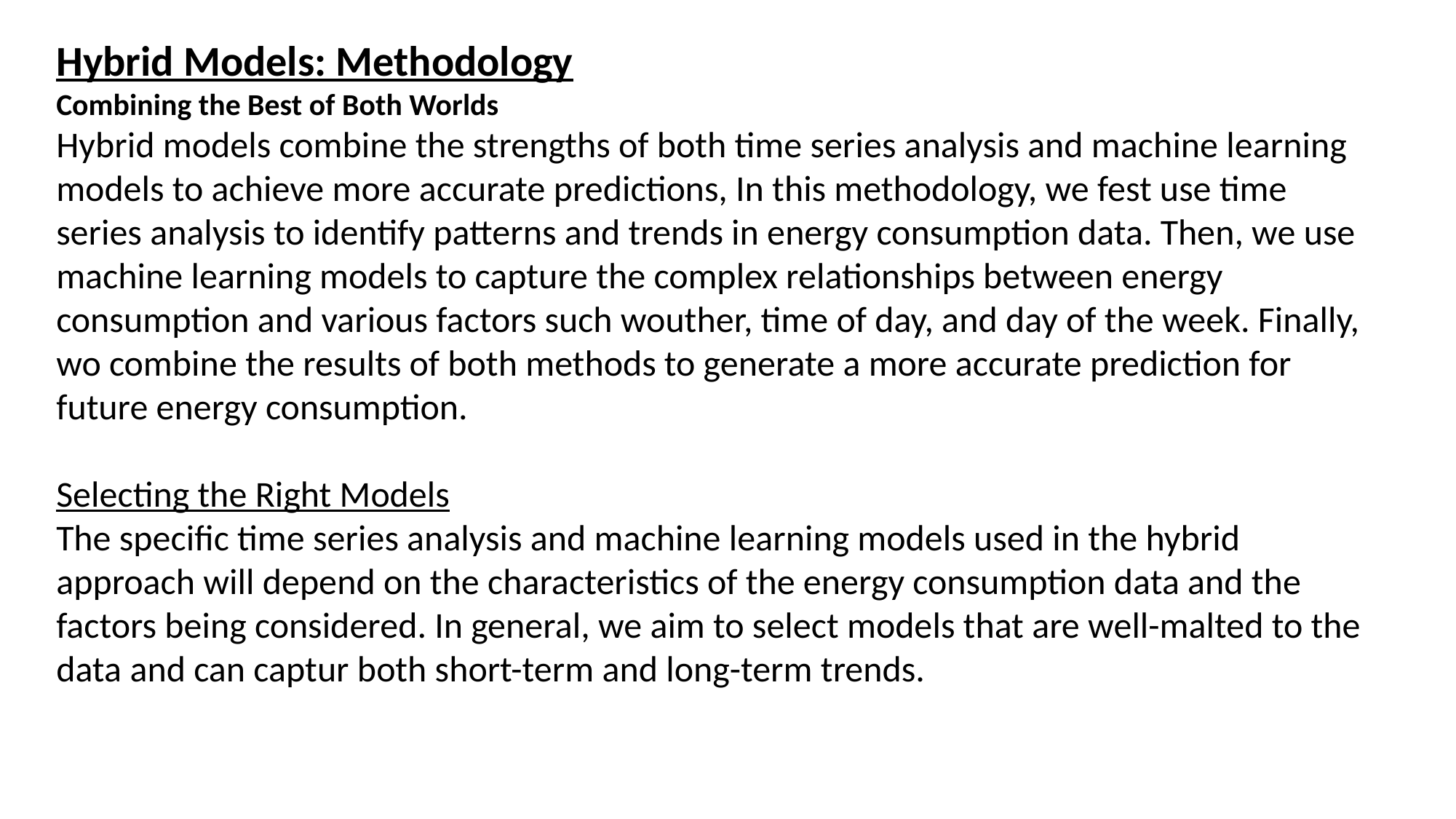

Hybrid Models: Methodology
Combining the Best of Both Worlds
Hybrid models combine the strengths of both time series analysis and machine learning models to achieve more accurate predictions, In this methodology, we fest use time series analysis to identify patterns and trends in energy consumption data. Then, we use machine learning models to capture the complex relationships between energy consumption and various factors such wouther, time of day, and day of the week. Finally, wo combine the results of both methods to generate a more accurate prediction for future energy consumption.

Selecting the Right Models
The specific time series analysis and machine learning models used in the hybrid approach will depend on the characteristics of the energy consumption data and the factors being considered. In general, we aim to select models that are well-malted to the data and can captur both short-term and long-term trends.